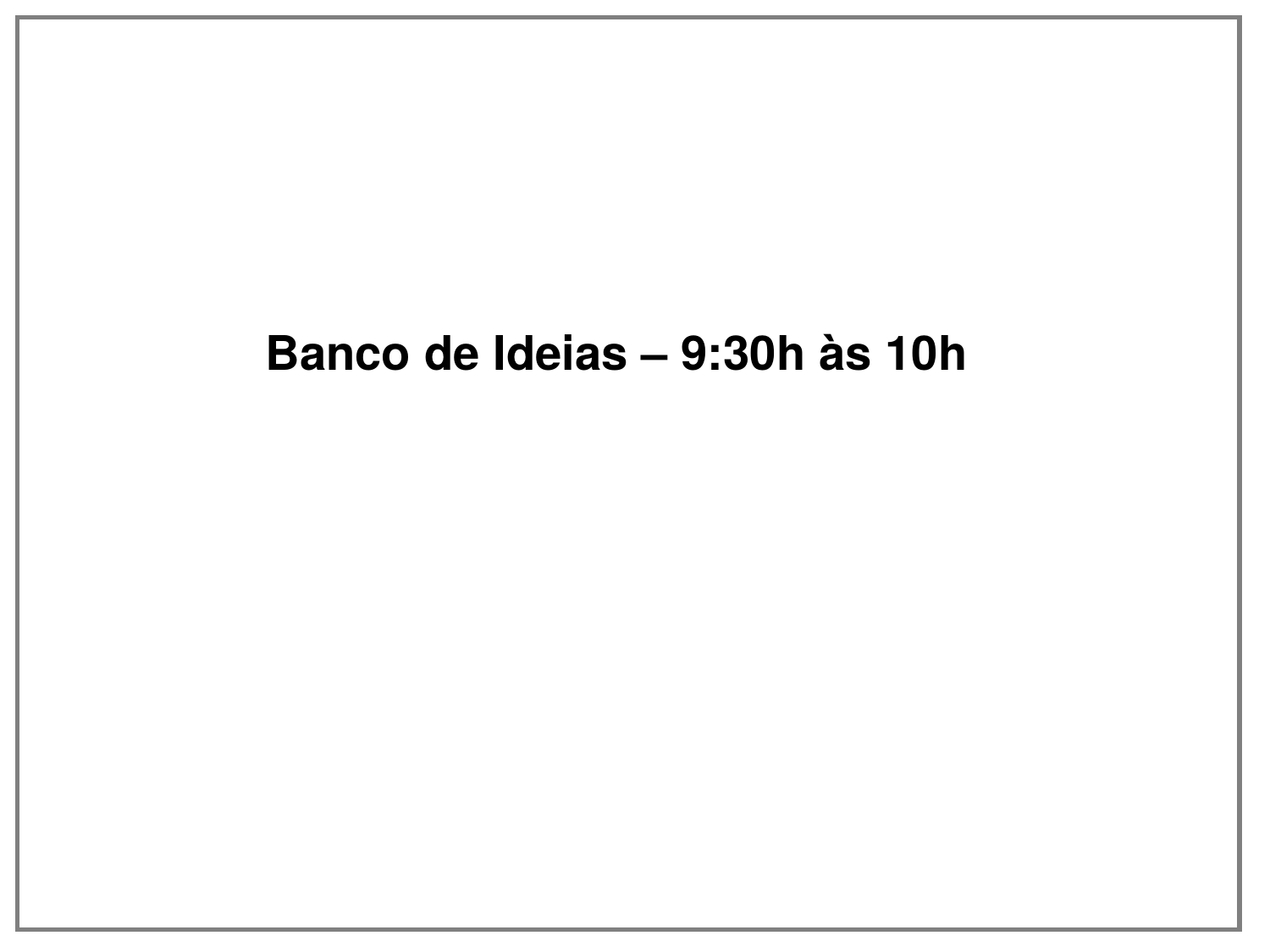

Banco de Ideias – 9:30h às 10h